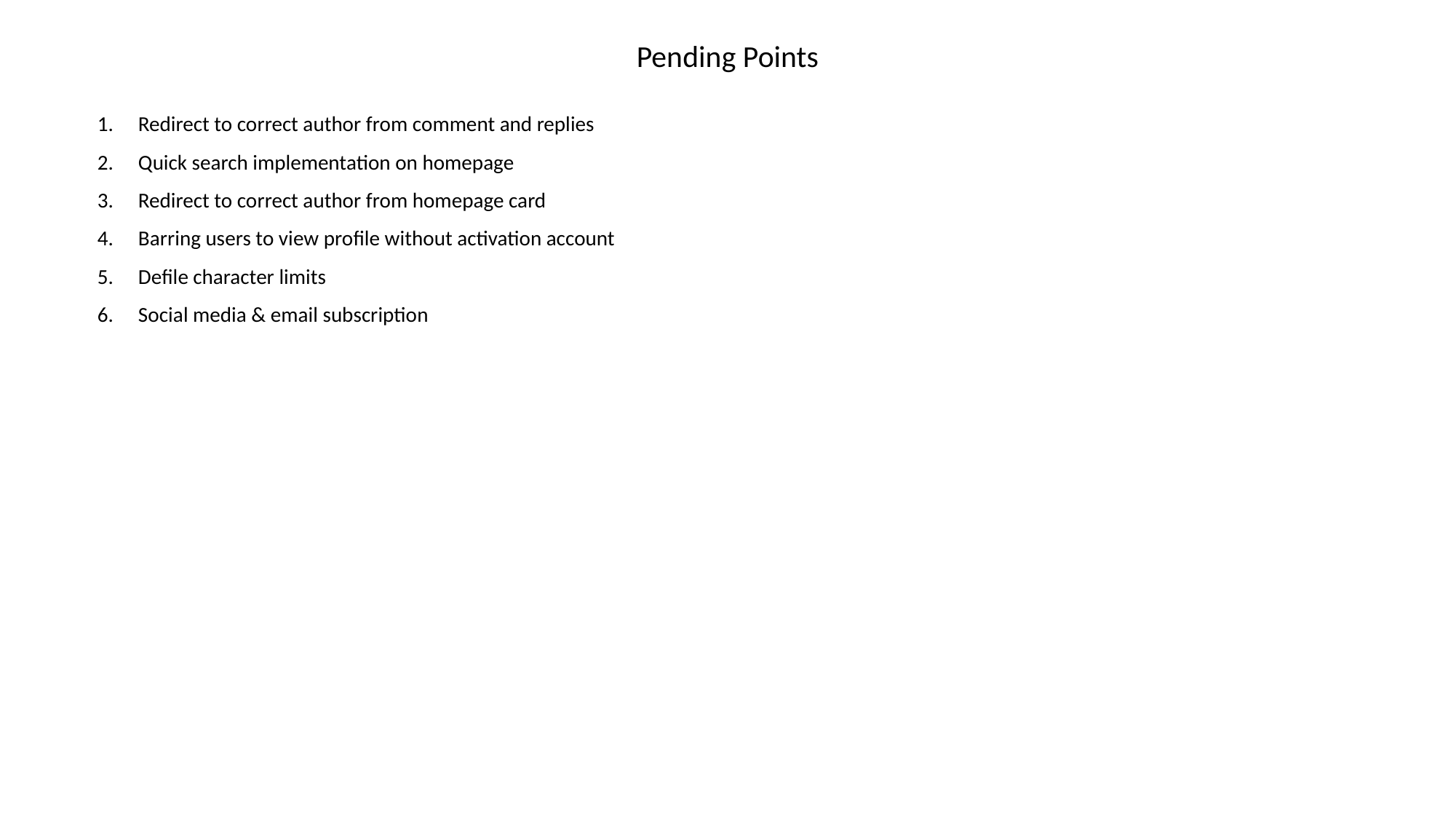

# Pending Points
Redirect to correct author from comment and replies
Quick search implementation on homepage
Redirect to correct author from homepage card
Barring users to view profile without activation account
Defile character limits
Social media & email subscription